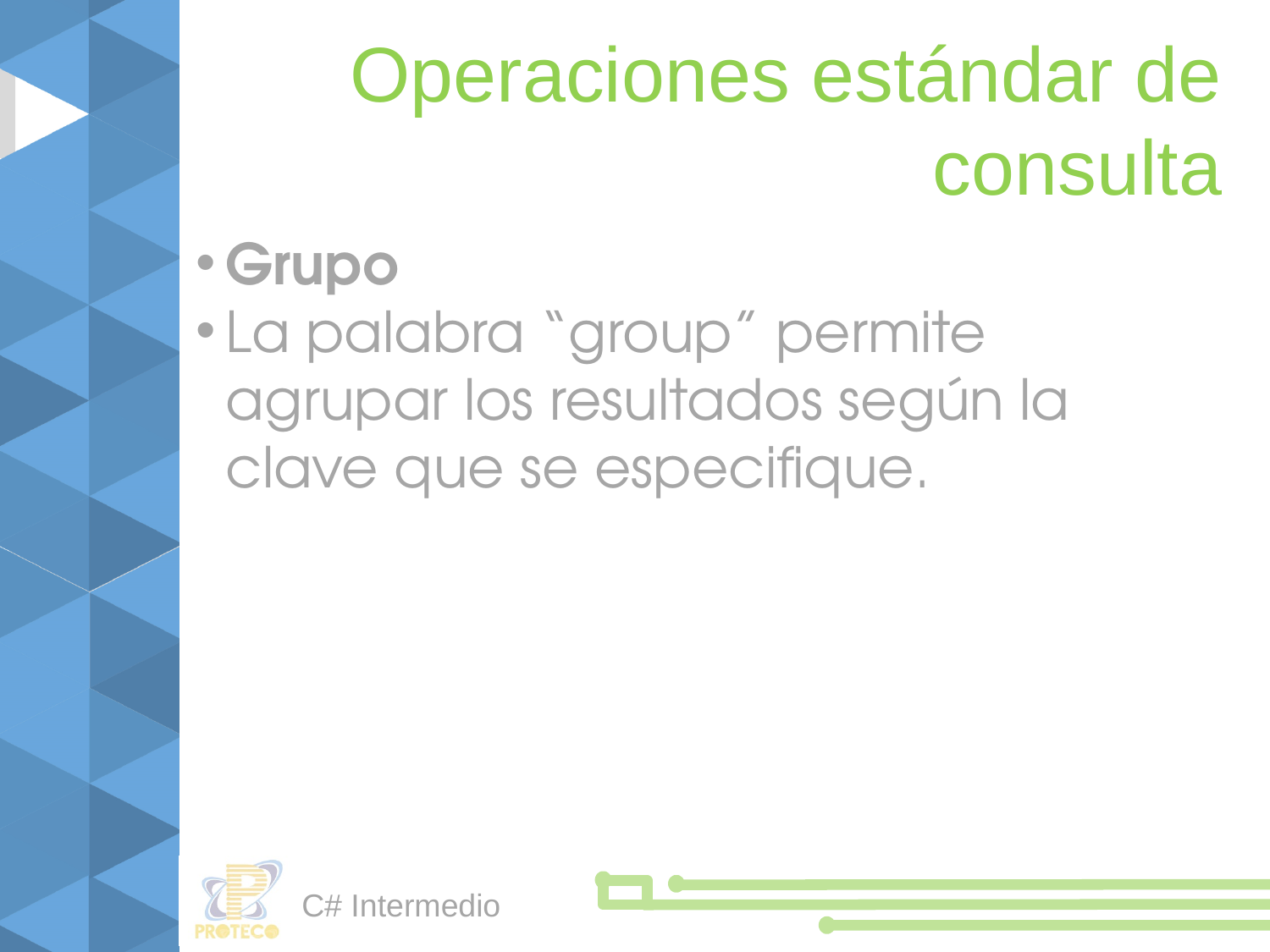

Operaciones estándar de consulta
Grupo
La palabra “group” permite agrupar los resultados según la clave que se especifique.